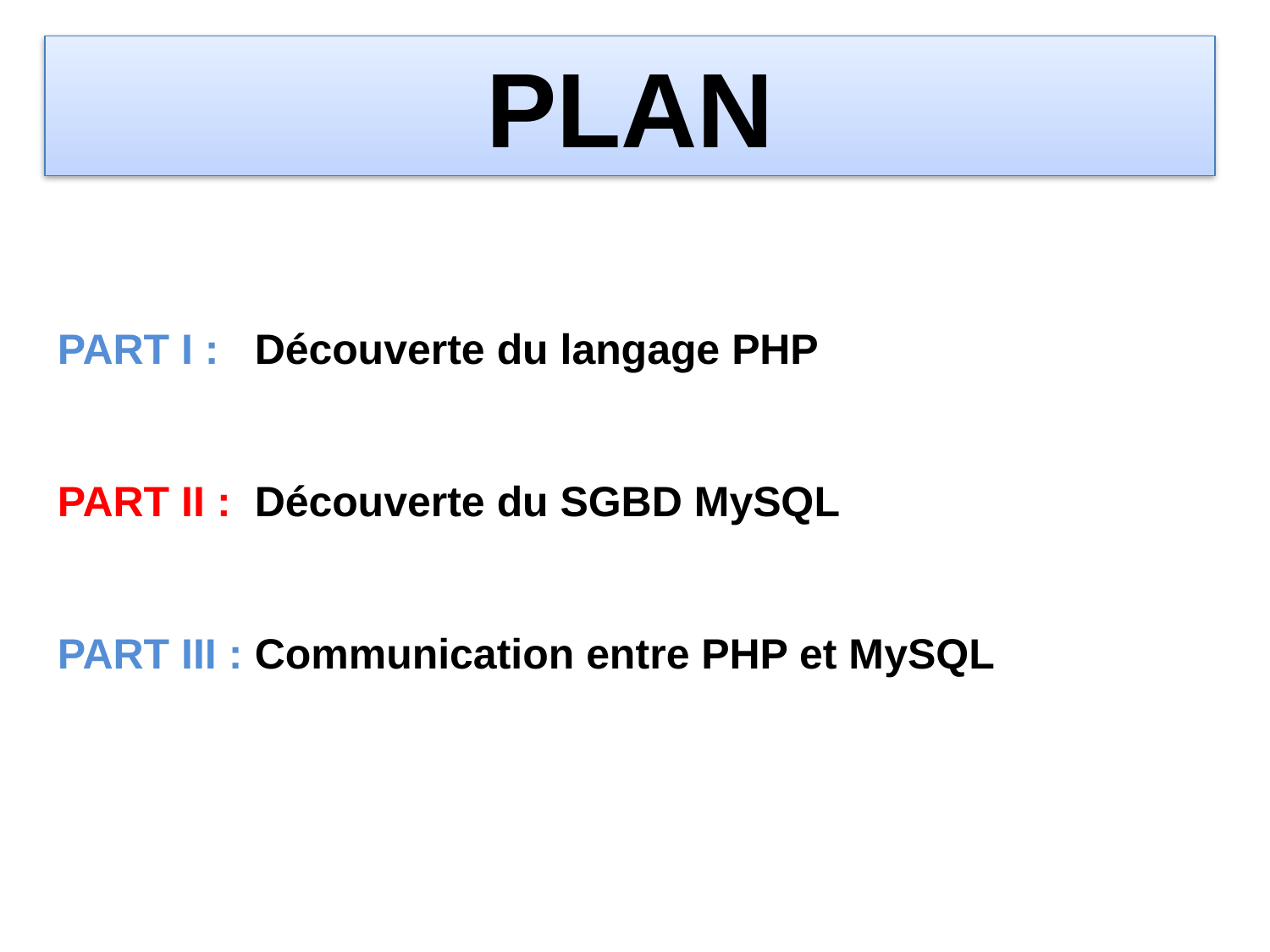

PLAN
PART I :   Découverte du langage PHP

PART II :  Découverte du SGBD MySQL

PART III : Communication entre PHP et MySQL